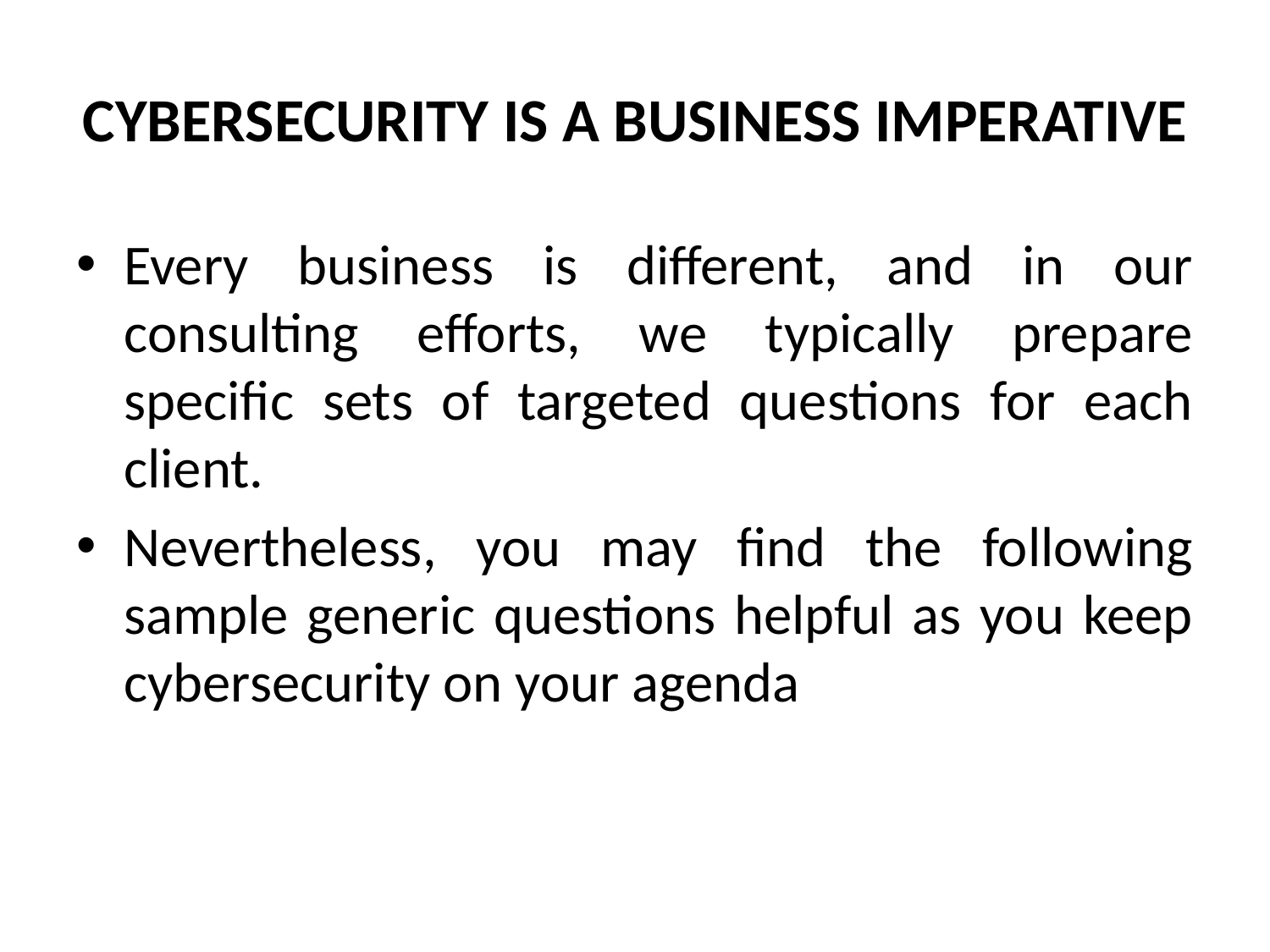

# CYBERSECURITY IS A BUSINESS IMPERATIVE
Every business is different, and in our consulting efforts, we typically prepare specific sets of targeted questions for each client.
Nevertheless, you may find the following sample generic questions helpful as you keep cybersecurity on your agenda